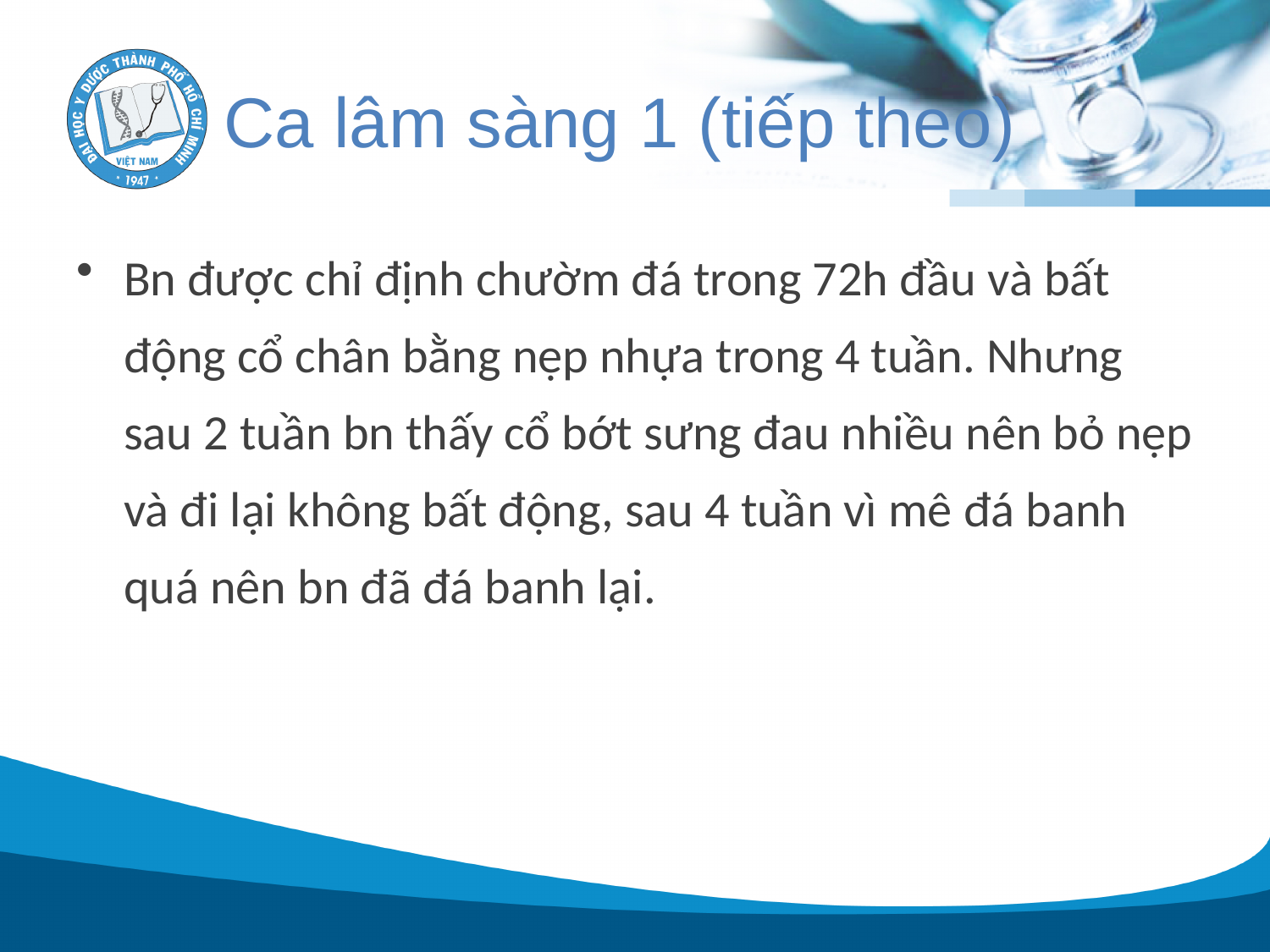

# Ca lâm sàng 1 (tiếp theo)
Bn được chỉ định chườm đá trong 72h đầu và bất động cổ chân bằng nẹp nhựa trong 4 tuần. Nhưng sau 2 tuần bn thấy cổ bớt sưng đau nhiều nên bỏ nẹp và đi lại không bất động, sau 4 tuần vì mê đá banh quá nên bn đã đá banh lại.